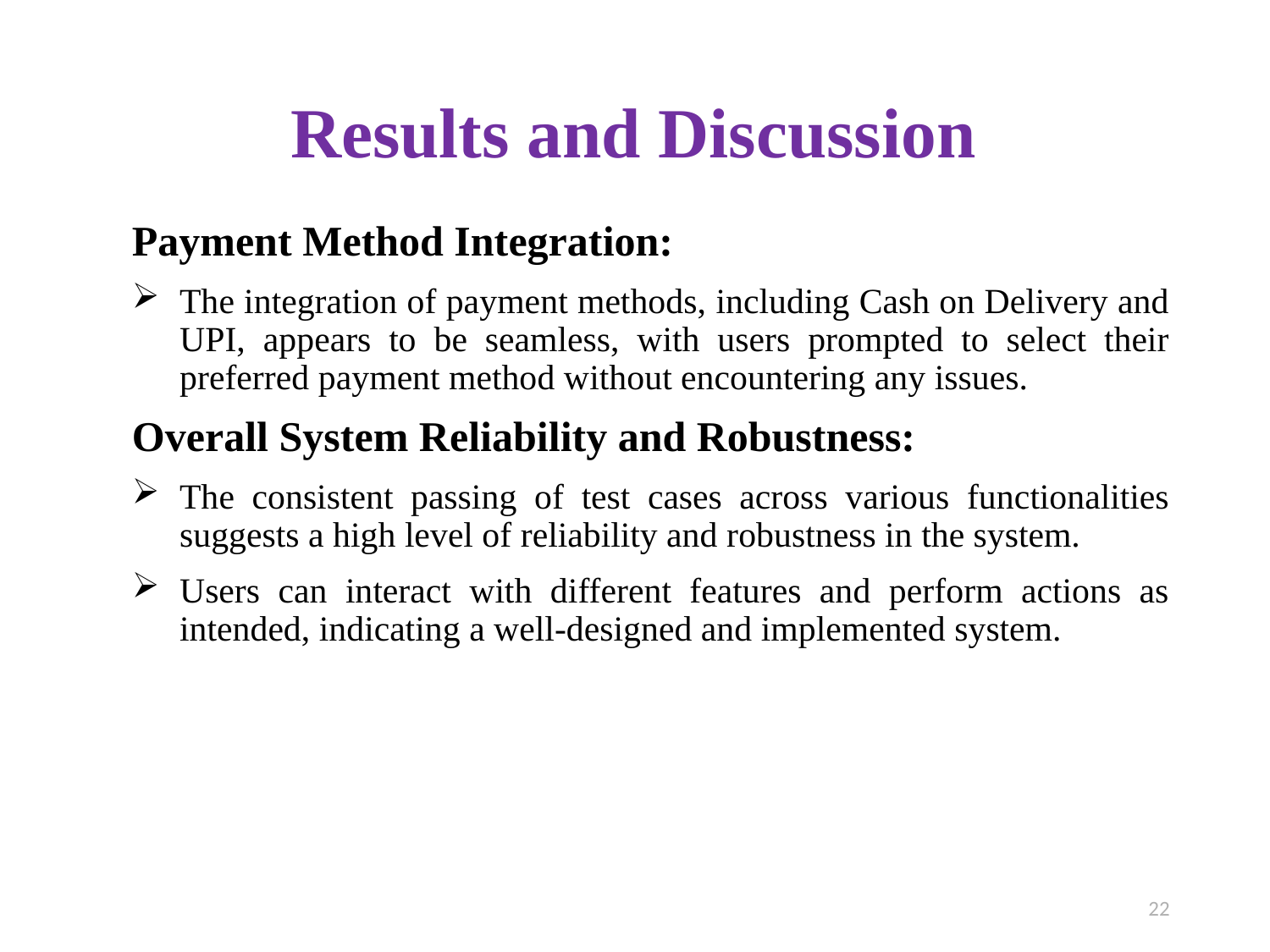

# Results and Discussion
Payment Method Integration:
The integration of payment methods, including Cash on Delivery and UPI, appears to be seamless, with users prompted to select their preferred payment method without encountering any issues.
Overall System Reliability and Robustness:
The consistent passing of test cases across various functionalities suggests a high level of reliability and robustness in the system.
Users can interact with different features and perform actions as intended, indicating a well-designed and implemented system.
22